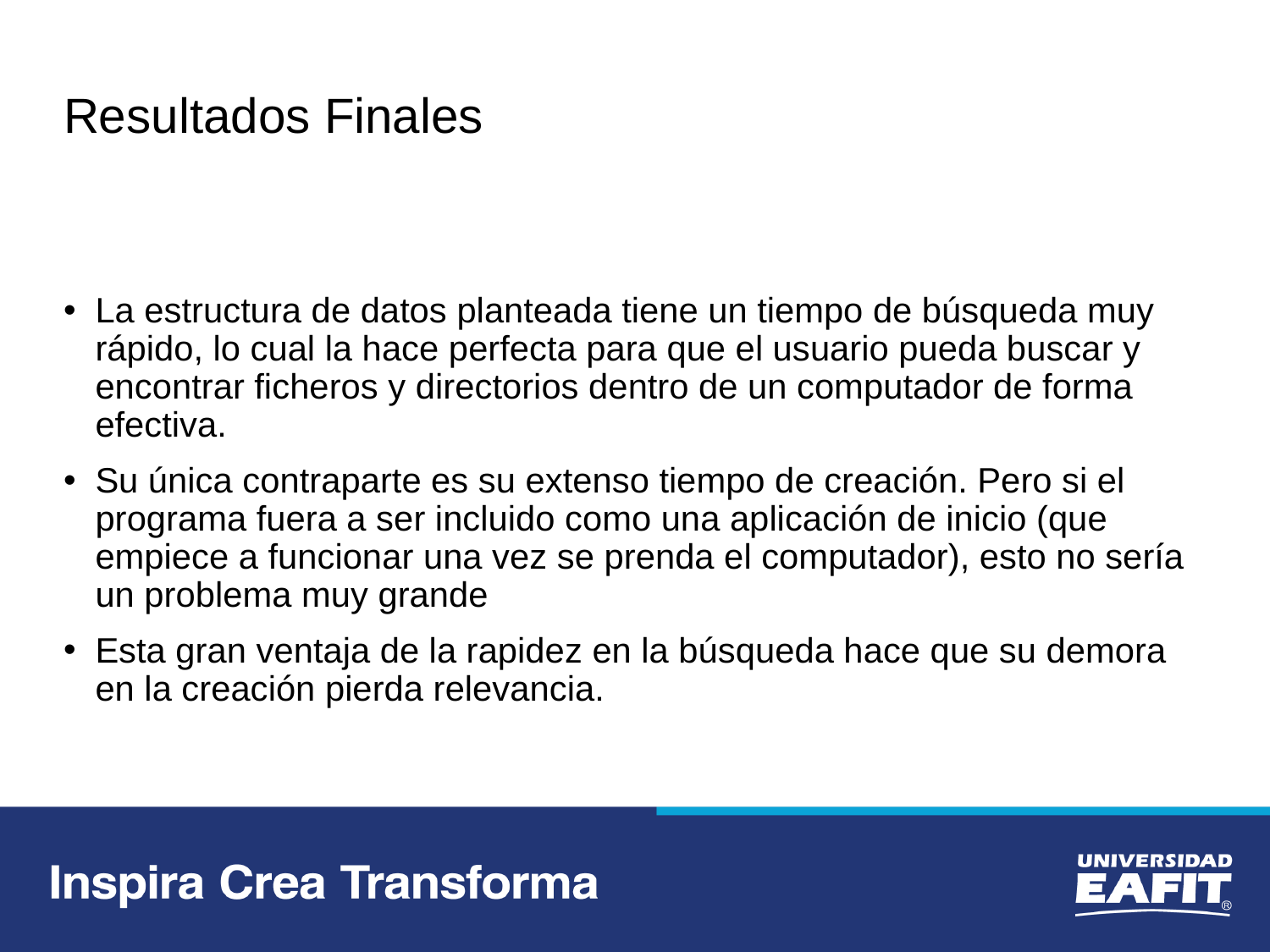

# Resultados Finales
La estructura de datos planteada tiene un tiempo de búsqueda muy rápido, lo cual la hace perfecta para que el usuario pueda buscar y encontrar ficheros y directorios dentro de un computador de forma efectiva.
Su única contraparte es su extenso tiempo de creación. Pero si el programa fuera a ser incluido como una aplicación de inicio (que empiece a funcionar una vez se prenda el computador), esto no sería un problema muy grande
Esta gran ventaja de la rapidez en la búsqueda hace que su demora en la creación pierda relevancia.